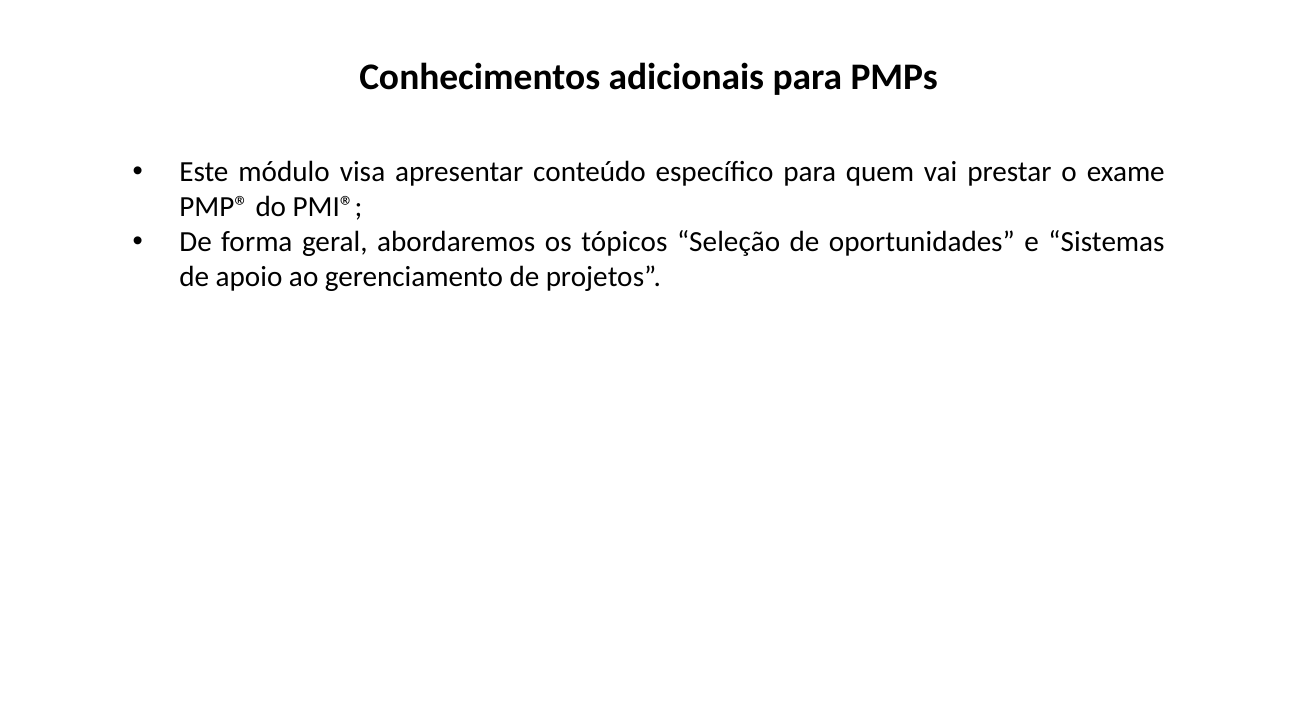

Conhecimentos adicionais para PMPs
Este módulo visa apresentar conteúdo específico para quem vai prestar o exame PMP® do PMI®;
De forma geral, abordaremos os tópicos “Seleção de oportunidades” e “Sistemas de apoio ao gerenciamento de projetos”.
EXEMLO